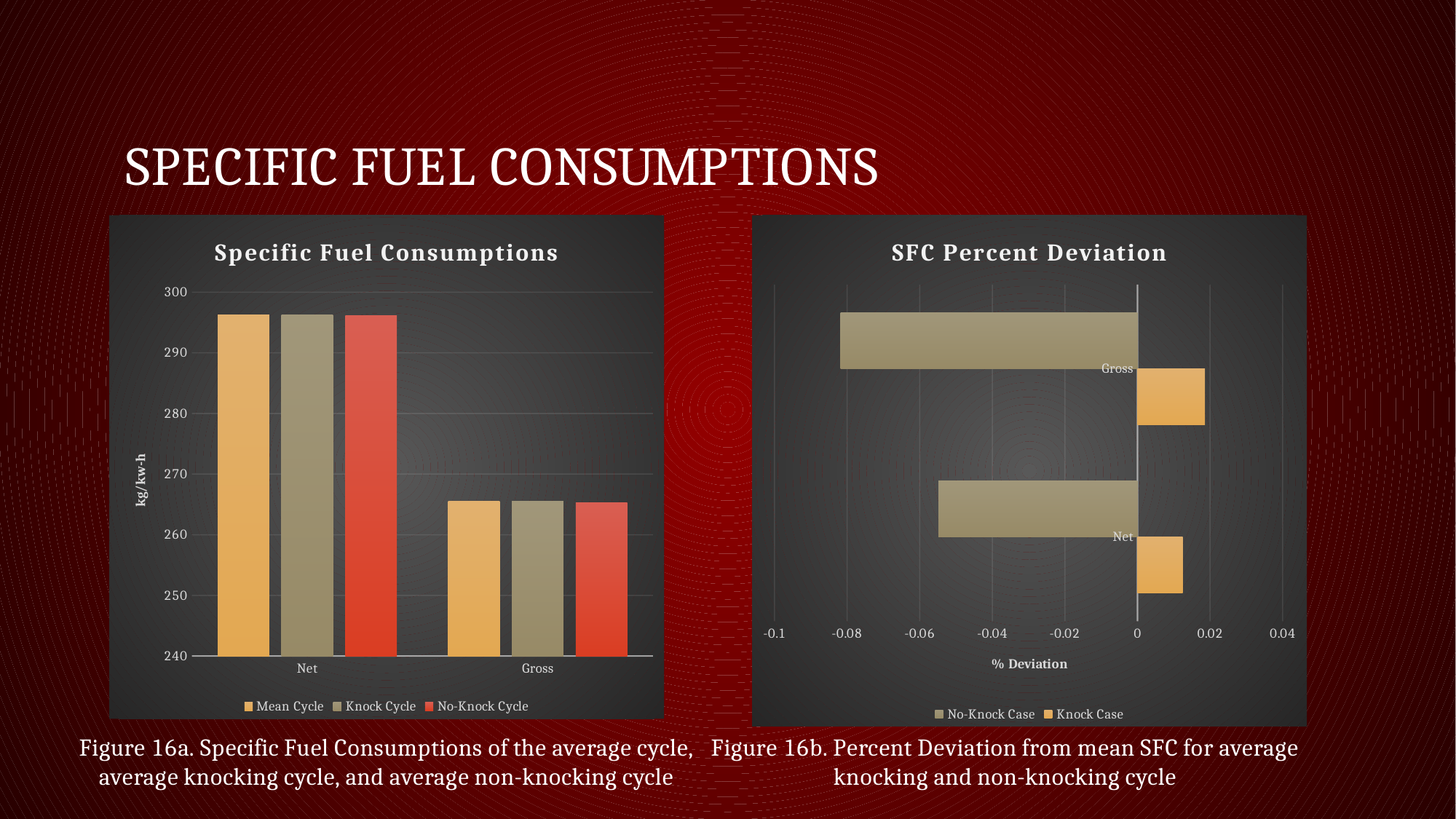

# Specific Fuel Consumptions

### Chart: Specific Fuel Consumptions

| Category |  |  |  |
|---|---|---|---|
| Net | 296.255079352201 | 296.29196379023 | 296.092697730005 |
| Gross | 265.525659277272 | 265.575021189726 | 265.308418342174 |

### Chart: SFC Percent Deviation

| Category |  |  |
|---|---|---|
| Net | 0.012450229751219156 | -0.054811422153862144 |
| Gross | 0.018590260763634014 | -0.08181542066002497 |
Figure 16a. Specific Fuel Consumptions of the average cycle, average knocking cycle, and average non-knocking cycle
Figure 16b. Percent Deviation from mean SFC for average knocking and non-knocking cycle